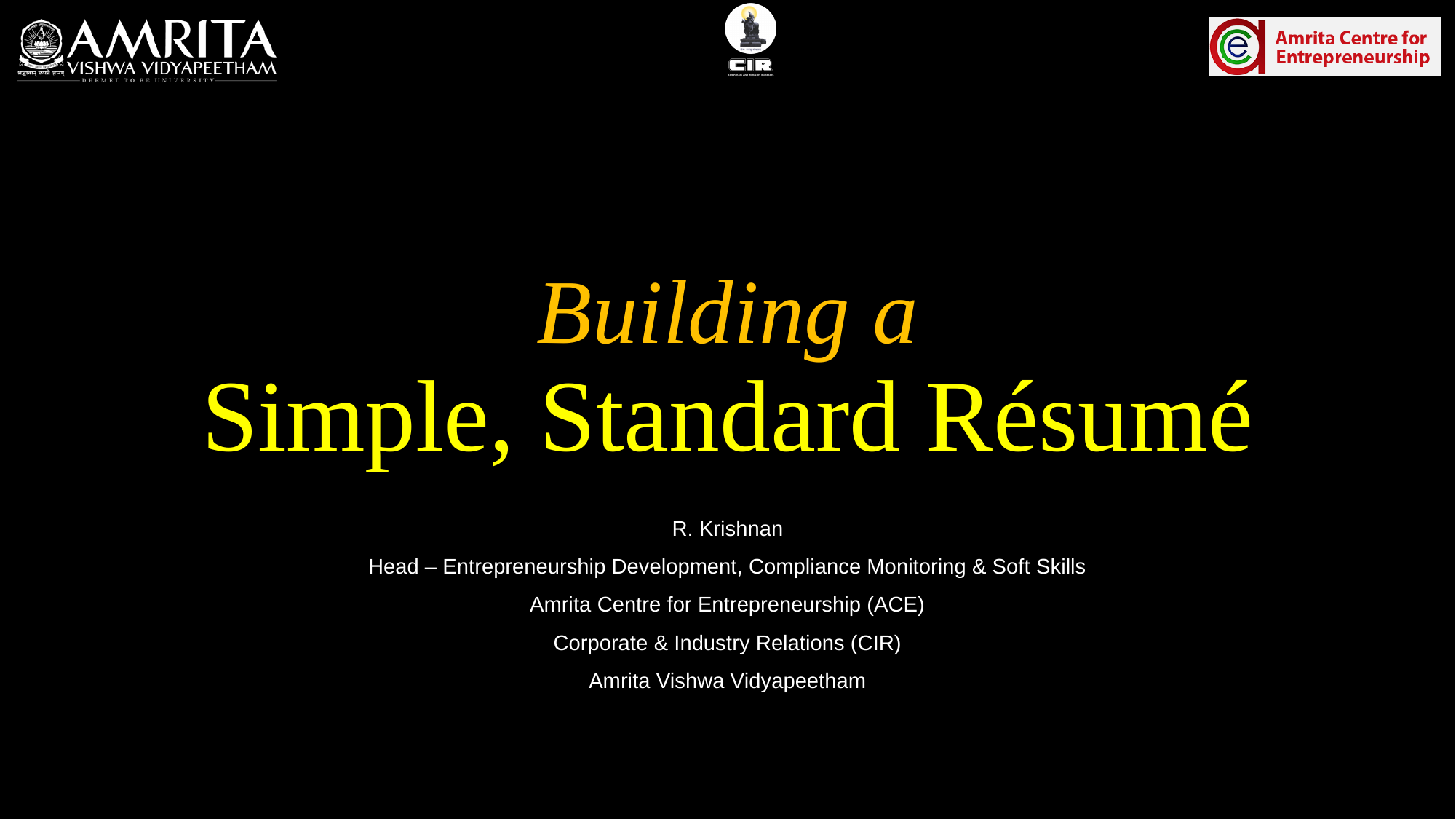

# Building a Simple, Standard Résumé
R. Krishnan
Head – Entrepreneurship Development, Compliance Monitoring & Soft Skills
Amrita Centre for Entrepreneurship (ACE)
Corporate & Industry Relations (CIR)
Amrita Vishwa Vidyapeetham